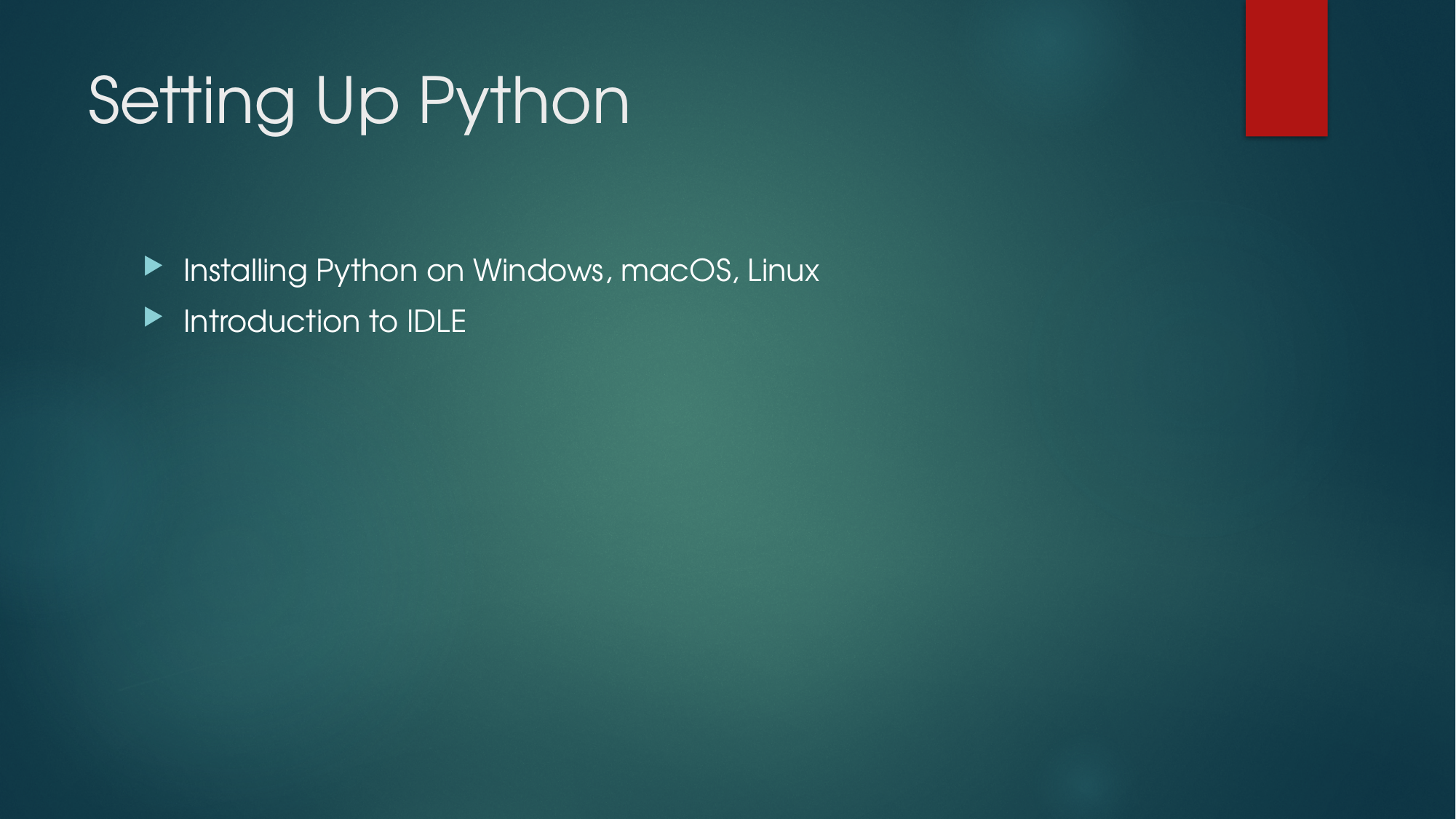

# Setting Up Python
Installing Python on Windows, macOS, Linux
Introduction to IDLE